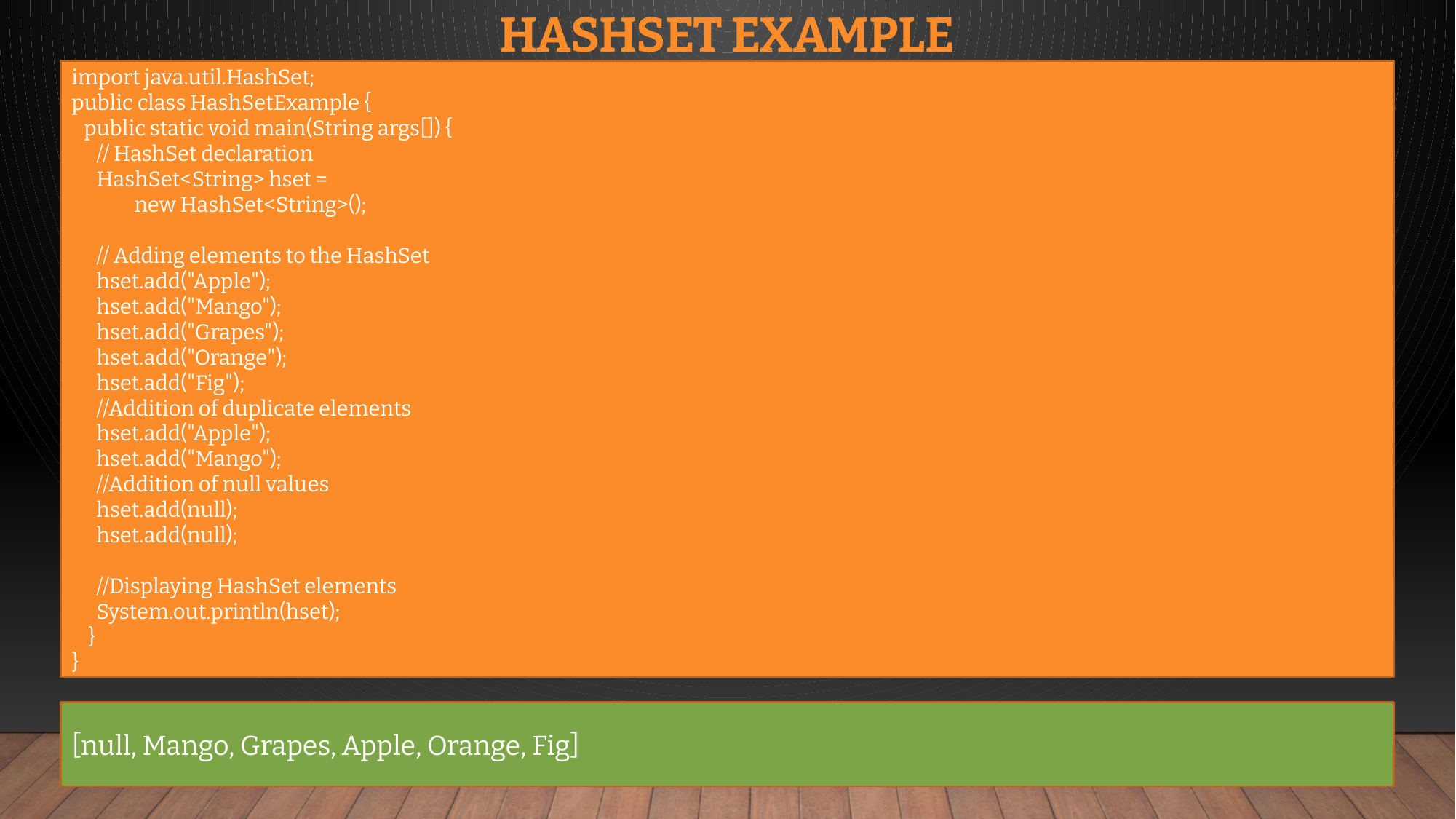

# HashSet Example
import java.util.HashSet;
public class HashSetExample {
   public static void main(String args[]) {
      // HashSet declaration
      HashSet<String> hset =
               new HashSet<String>();

      // Adding elements to the HashSet
      hset.add("Apple");
      hset.add("Mango");
      hset.add("Grapes");
      hset.add("Orange");
      hset.add("Fig");
      //Addition of duplicate elements
      hset.add("Apple");
      hset.add("Mango");
      //Addition of null values
      hset.add(null);
      hset.add(null);

      //Displaying HashSet elements
      System.out.println(hset);
    }
}
[null, Mango, Grapes, Apple, Orange, Fig]